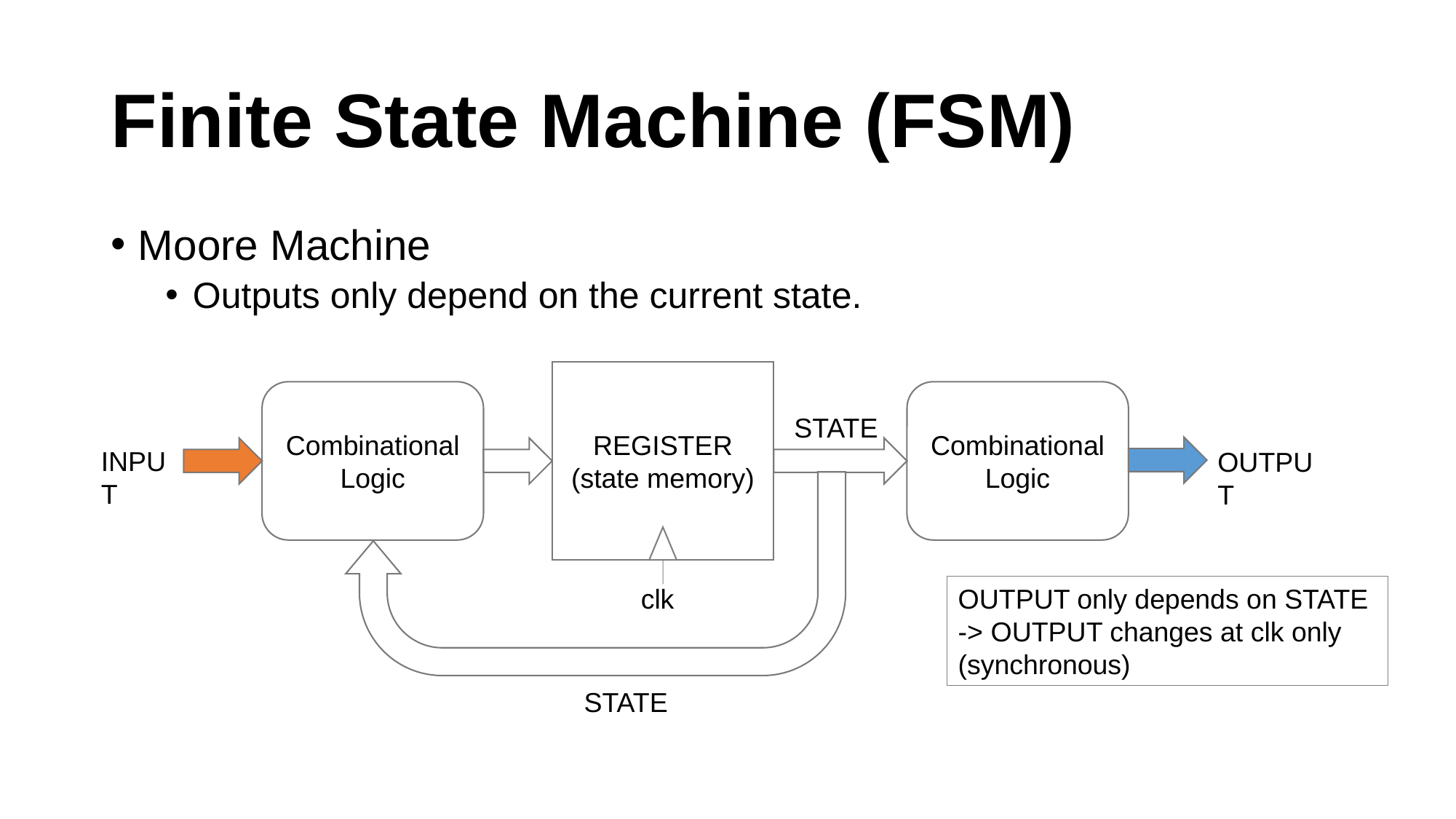

# Finite State Machine (FSM)
Moore Machine
Outputs only depend on the current state.
REGISTER
(state memory)
Combinational Logic
Combinational Logic
STATE

INPUT
OUTPUT

STATE

clk
OUTPUT only depends on STATE
-> OUTPUT changes at clk only
(synchronous)